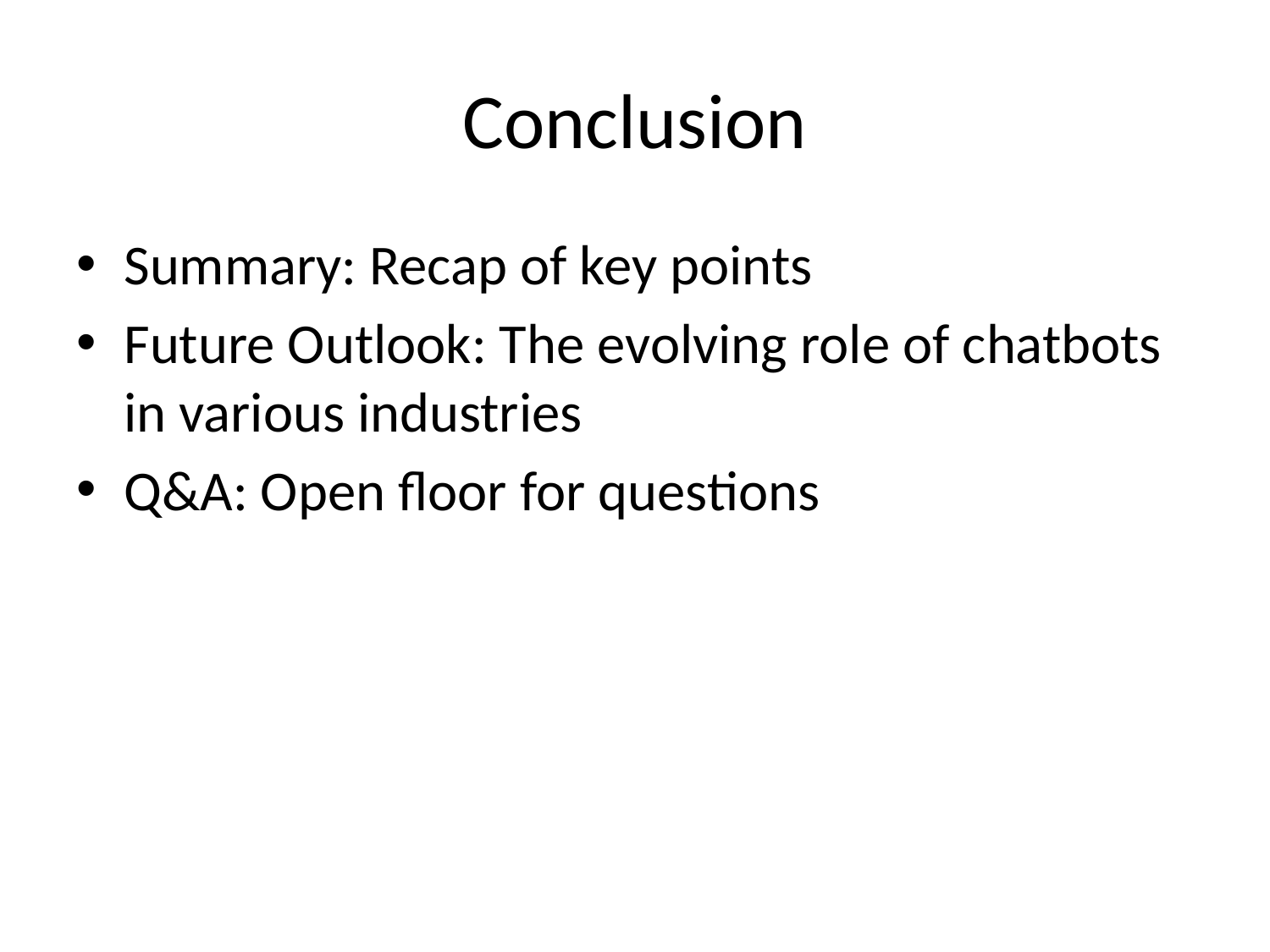

# Conclusion
Summary: Recap of key points
Future Outlook: The evolving role of chatbots in various industries
Q&A: Open floor for questions